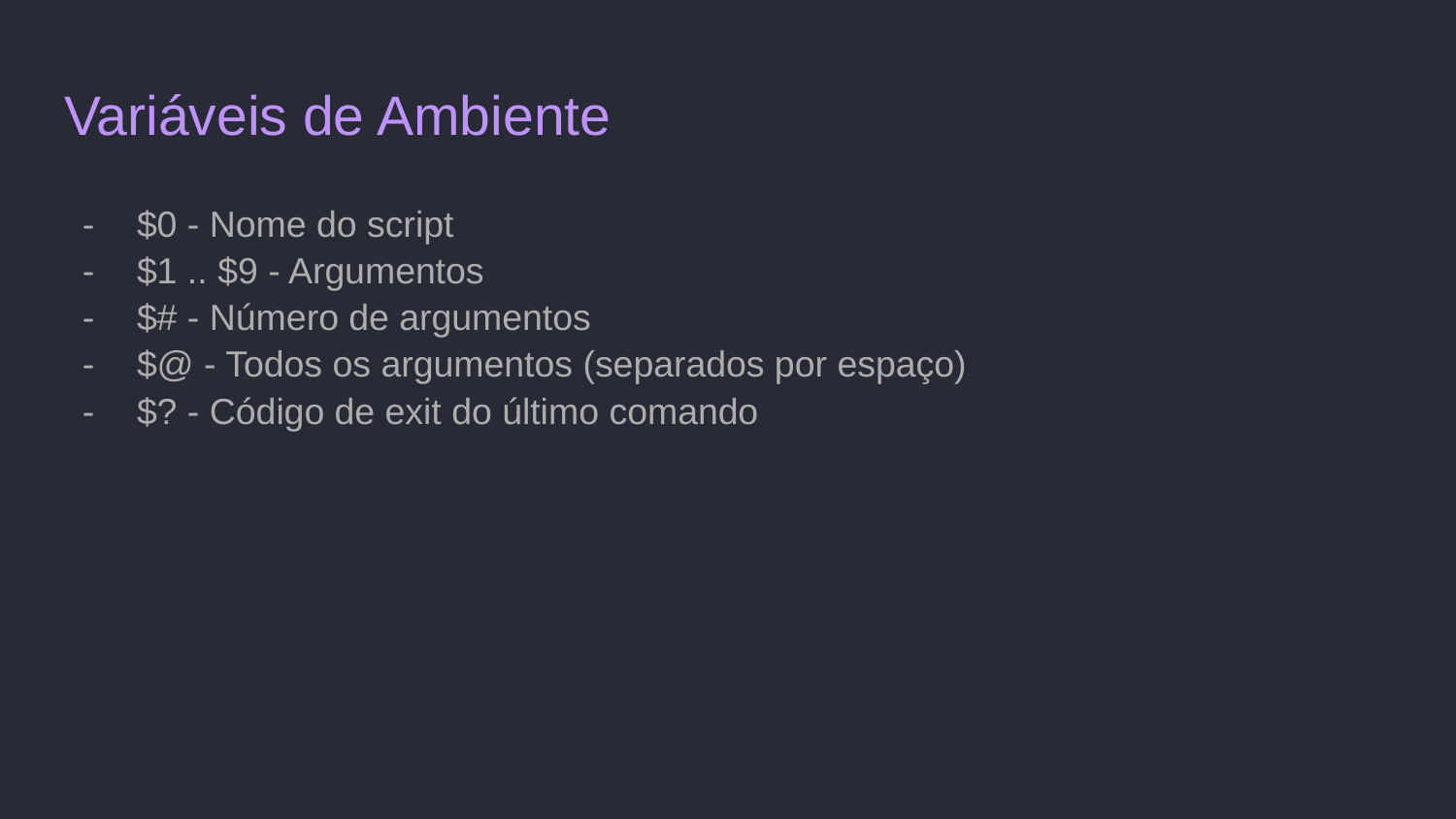

# Variáveis de Ambiente
$0 - Nome do script
$1 .. $9 - Argumentos
$# - Número de argumentos
$@ - Todos os argumentos (separados por espaço)
$? - Código de exit do último comando